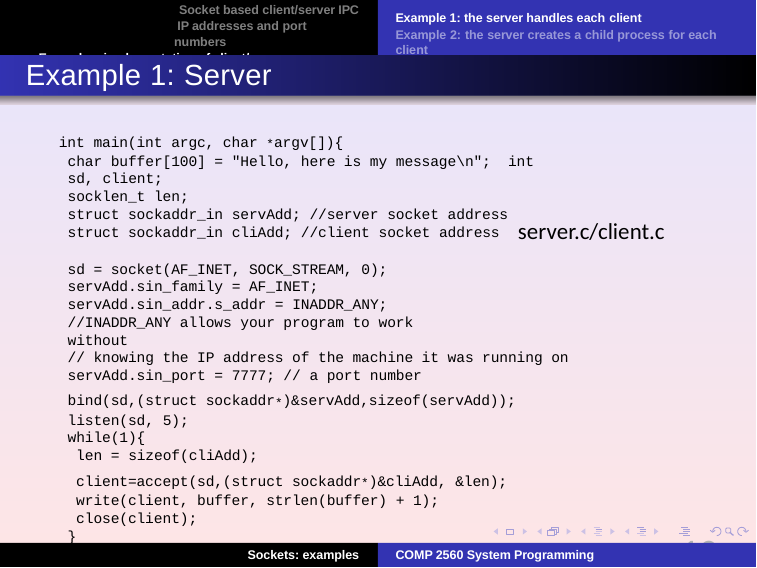

Socket based client/server IPC  IP addresses and port numbers
Examples: implementation of client/server applications
Example 1: the server handles each client
Example 2: the server creates a child process for each client

Example 1: Server

int main(int argc, char *argv[]){
char buffer[100] = "Hello, here is my message\n";  int sd, client;
socklen_t len;
struct sockaddr_in servAdd; //server socket address  struct sockaddr_in cliAdd; //client socket address

sd = socket(AF_INET, SOCK_STREAM, 0);  servAdd.sin_family = AF_INET;  servAdd.sin_addr.s_addr = INADDR_ANY;
//INADDR_ANY allows your program to work without
// knowing the IP address of the machine it was running on  servAdd.sin_port = 7777; // a port number
bind(sd,(struct sockaddr*)&servAdd,sizeof(servAdd));  listen(sd, 5);
while(1){
len = sizeof(cliAdd);
client=accept(sd,(struct sockaddr*)&cliAdd, &len);  write(client, buffer, strlen(buffer) + 1);  close(client);
}
}
server.c/client.c
10

Sockets: examples
COMP 2560 System Programming